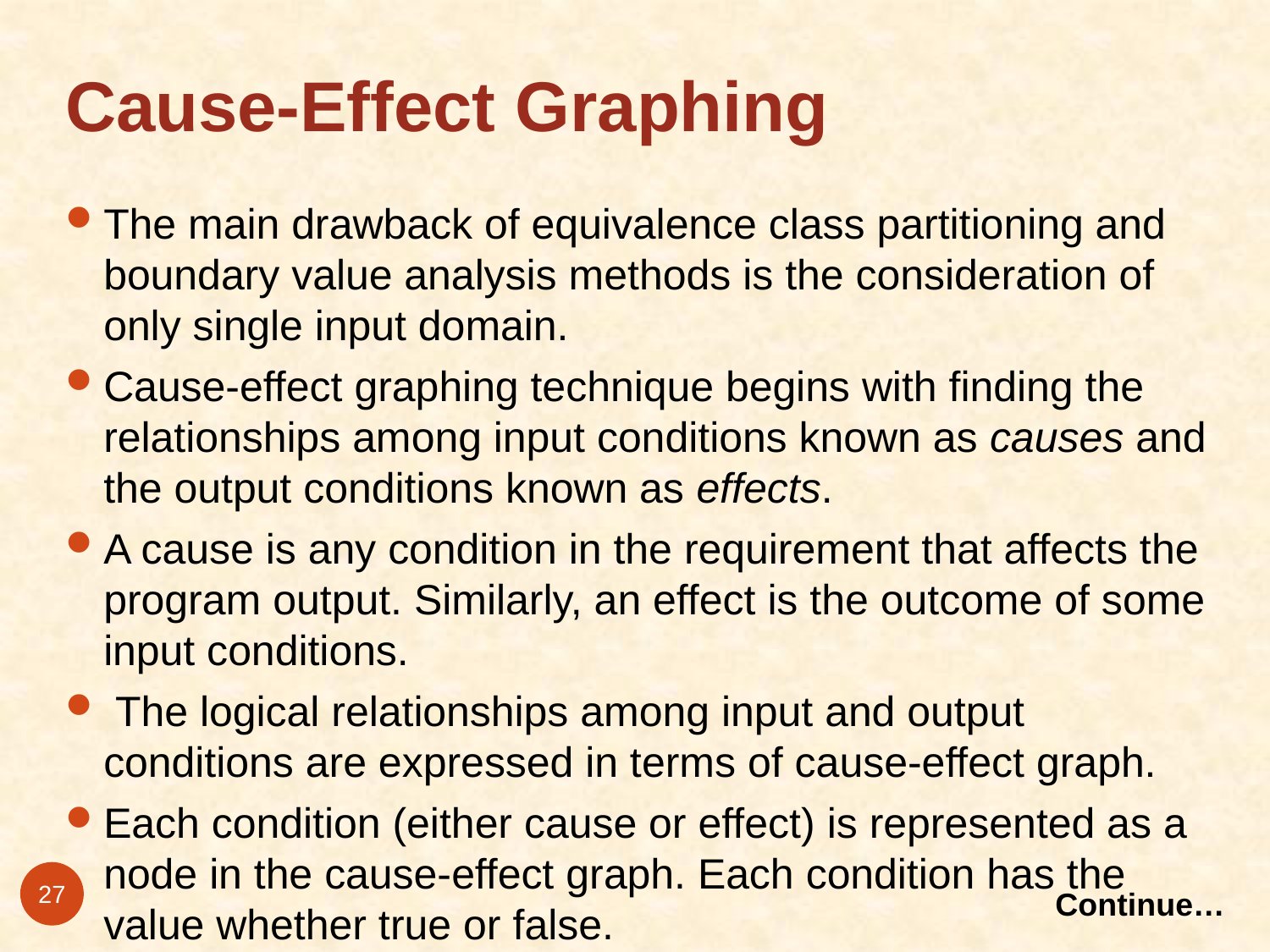

# Cause-Effect Graphing
The main drawback of equivalence class partitioning and boundary value analysis methods is the consideration of only single input domain.
Cause-effect graphing technique begins with finding the relationships among input conditions known as causes and the output conditions known as effects.
A cause is any condition in the requirement that affects the program output. Similarly, an effect is the outcome of some input conditions.
 The logical relationships among input and output conditions are expressed in terms of cause-effect graph.
Each condition (either cause or effect) is represented as a node in the cause-effect graph. Each condition has the value whether true or false.
The requirements are the basis for designing the cause-effect graph. The system is expected to perform tasks as it is intended.
27
 Continue…